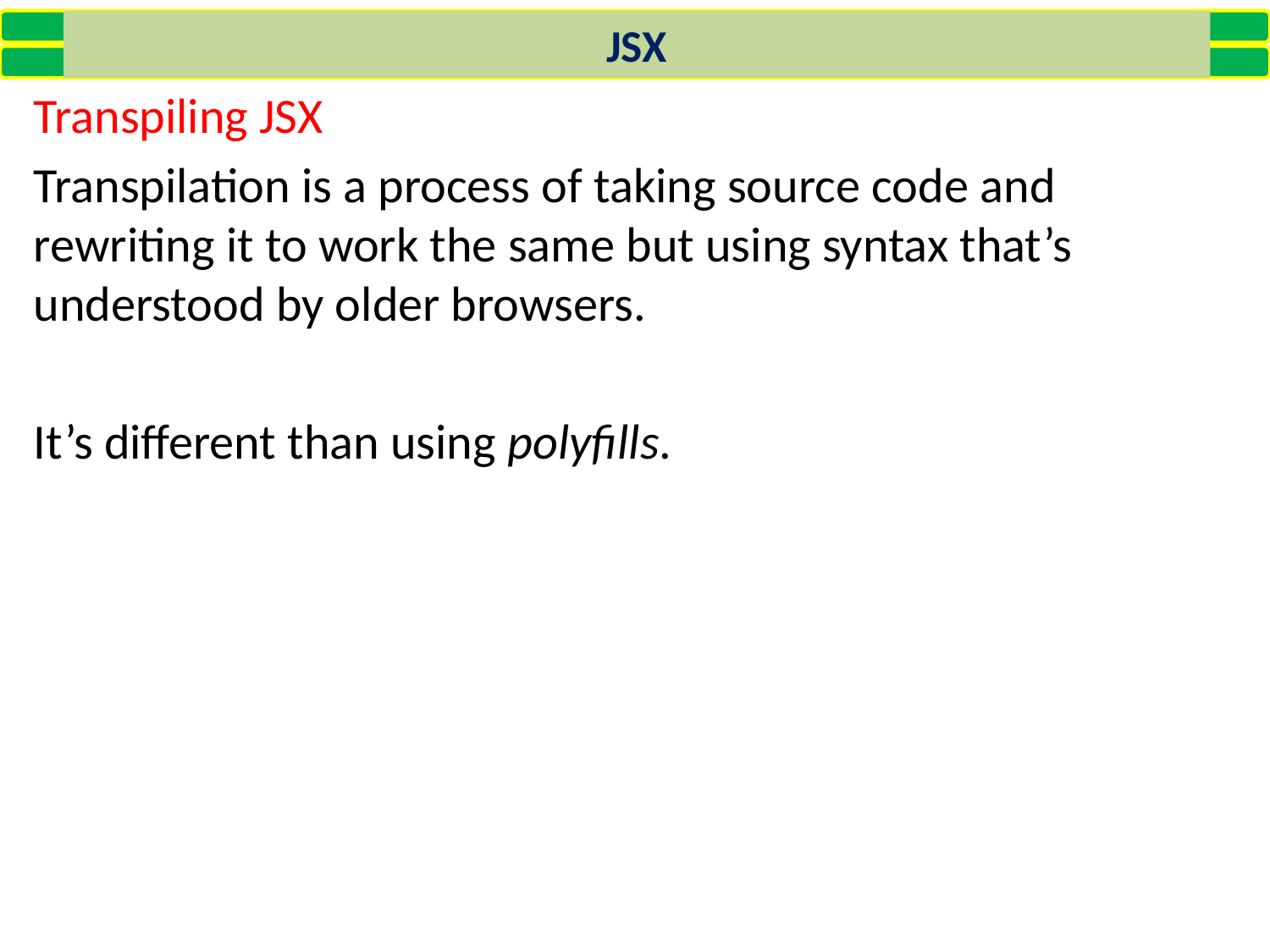

JSX

Transpiling JSX
Transpilation is a process of taking source code and rewriting it to work the same but using syntax that’s understood by older browsers.

It’s different than using polyfills.